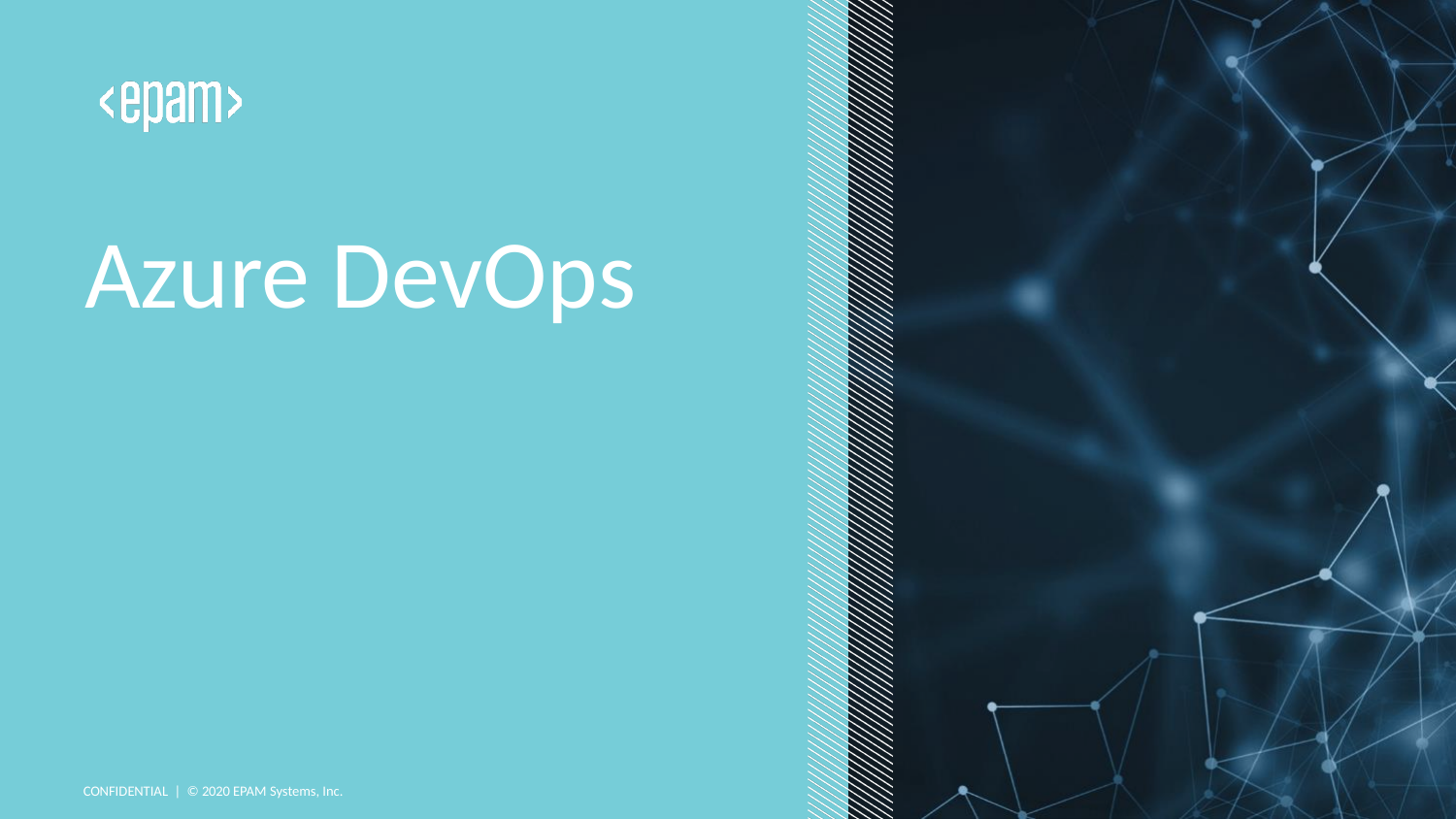

# Azure DevOps

CONFIDENTIAL  |  © 2020 EPAM Systems, Inc.